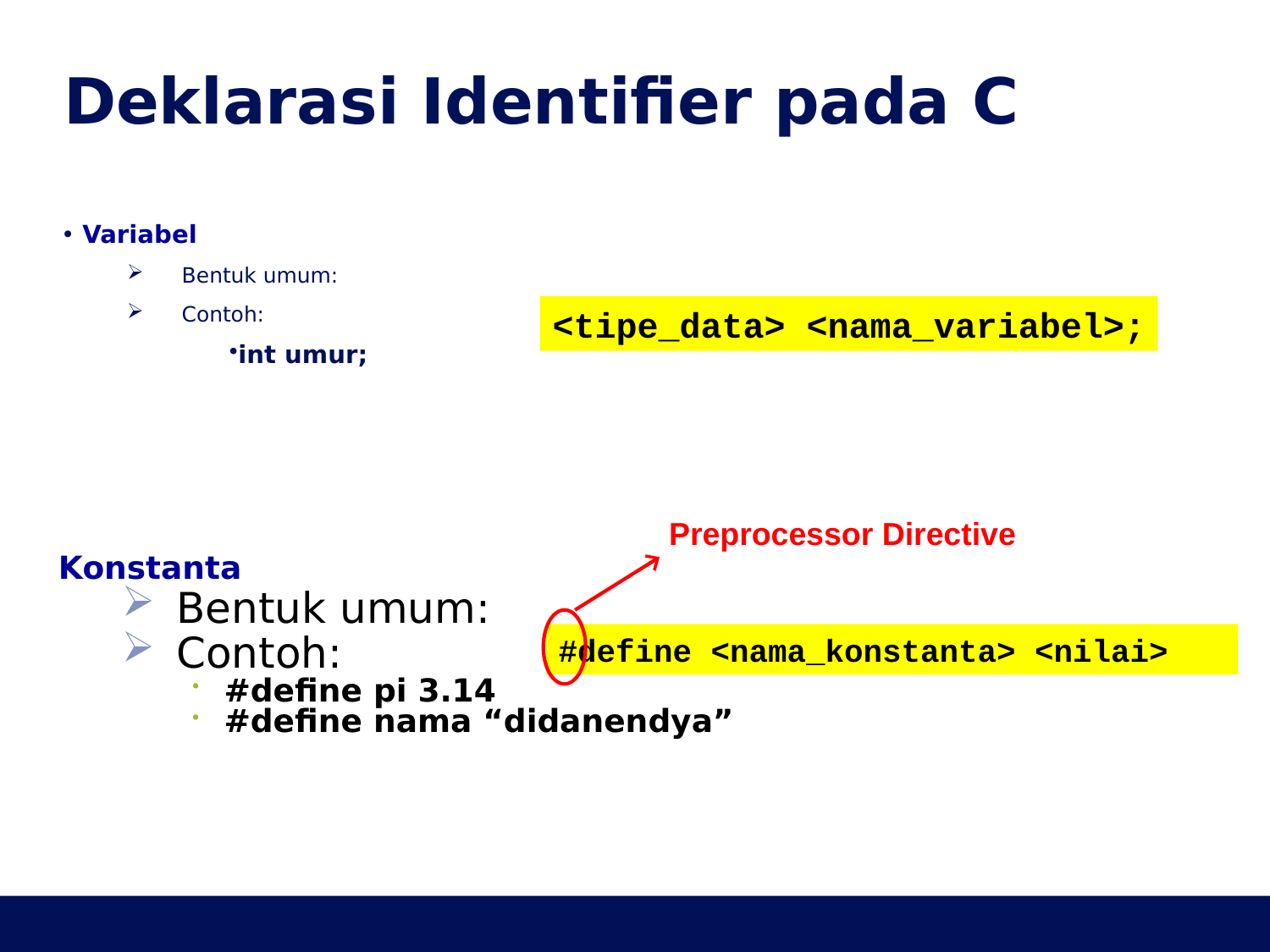

# Deklarasi Identifier pada C
Variabel
Bentuk umum:
Contoh:
int umur;
<tipe_data> <nama_variabel>;
Preprocessor Directive
Konstanta
Bentuk umum:
Contoh:
#define pi 3.14
#define nama “didanendya”

#define <nama_konstanta> <nilai>